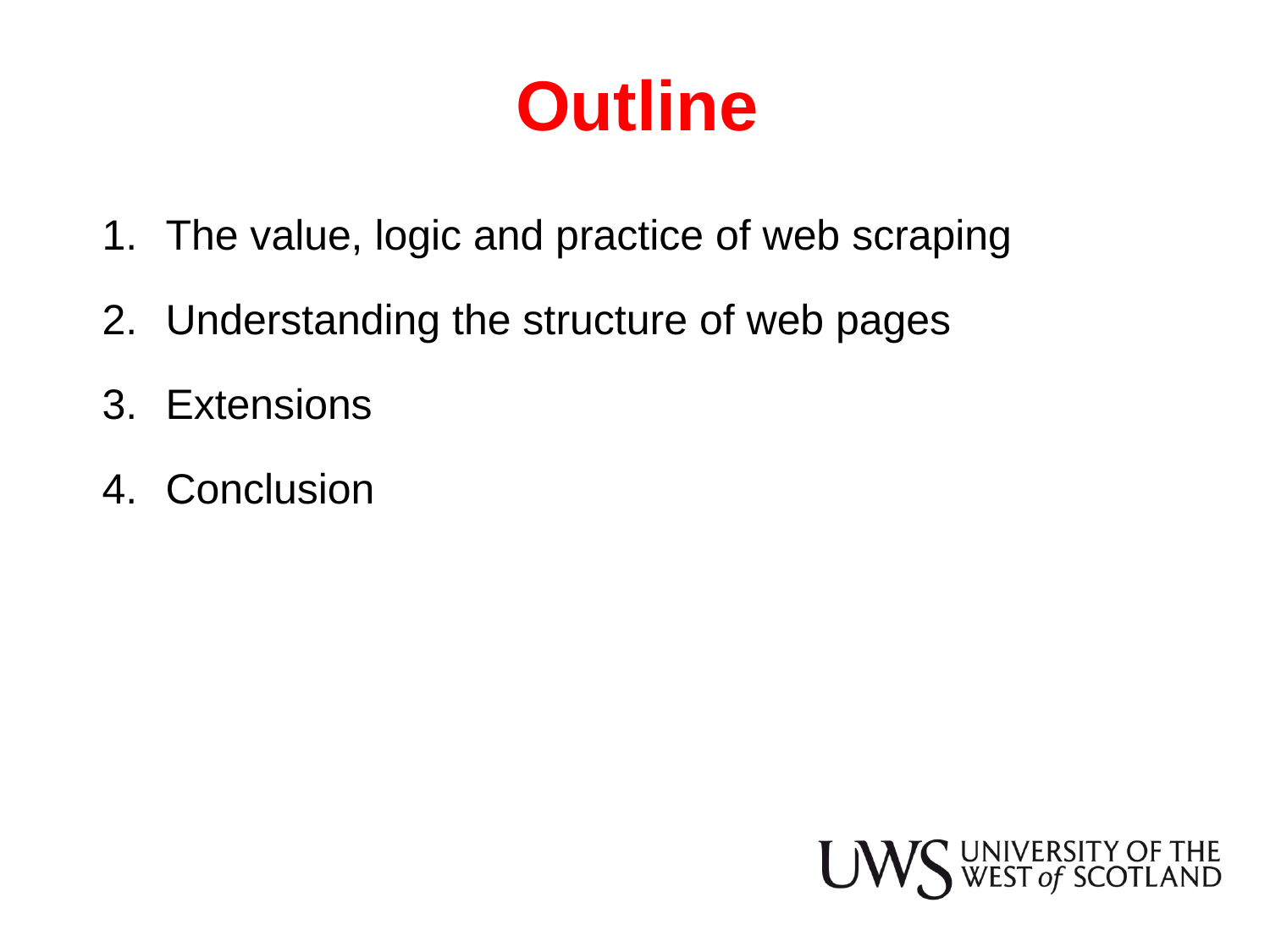

# Outline
The value, logic and practice of web scraping
Understanding the structure of web pages
Extensions
Conclusion